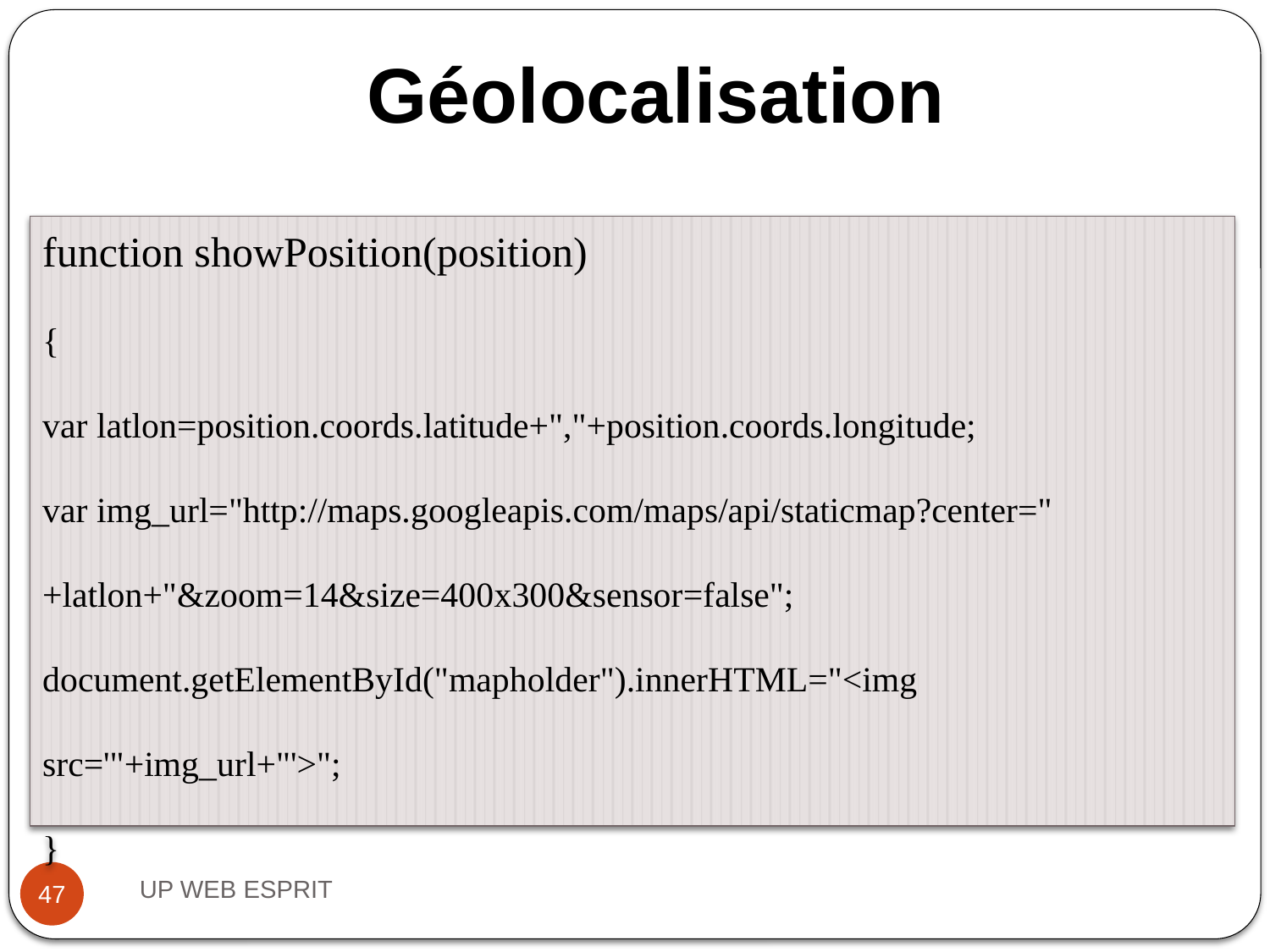

Géolocalisation
function showPosition(position)
{
var latlon=position.coords.latitude+","+position.coords.longitude;
var img_url="http://maps.googleapis.com/maps/api/staticmap?center="
+latlon+"&zoom=14&size=400x300&sensor=false";
document.getElementById("mapholder").innerHTML="<img src='"+img_url+"'>";
}
UP WEB ESPRIT
47